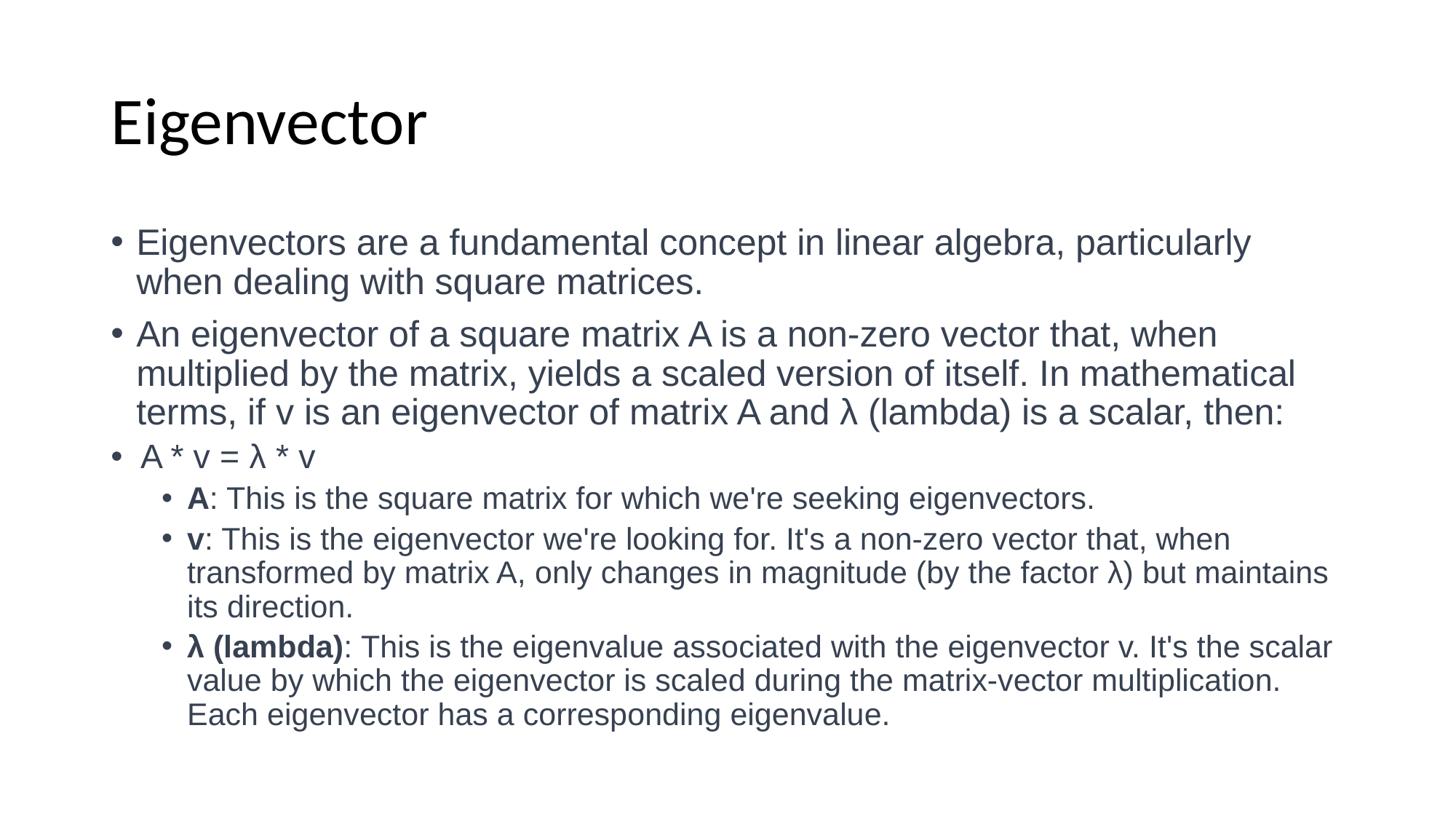

# Eigenvector
Eigenvectors are a fundamental concept in linear algebra, particularly when dealing with square matrices.
An eigenvector of a square matrix A is a non-zero vector that, when multiplied by the matrix, yields a scaled version of itself. In mathematical terms, if v is an eigenvector of matrix A and λ (lambda) is a scalar, then:
A * v = λ * v
A: This is the square matrix for which we're seeking eigenvectors.
v: This is the eigenvector we're looking for. It's a non-zero vector that, when transformed by matrix A, only changes in magnitude (by the factor λ) but maintains its direction.
λ (lambda): This is the eigenvalue associated with the eigenvector v. It's the scalar value by which the eigenvector is scaled during the matrix-vector multiplication. Each eigenvector has a corresponding eigenvalue.